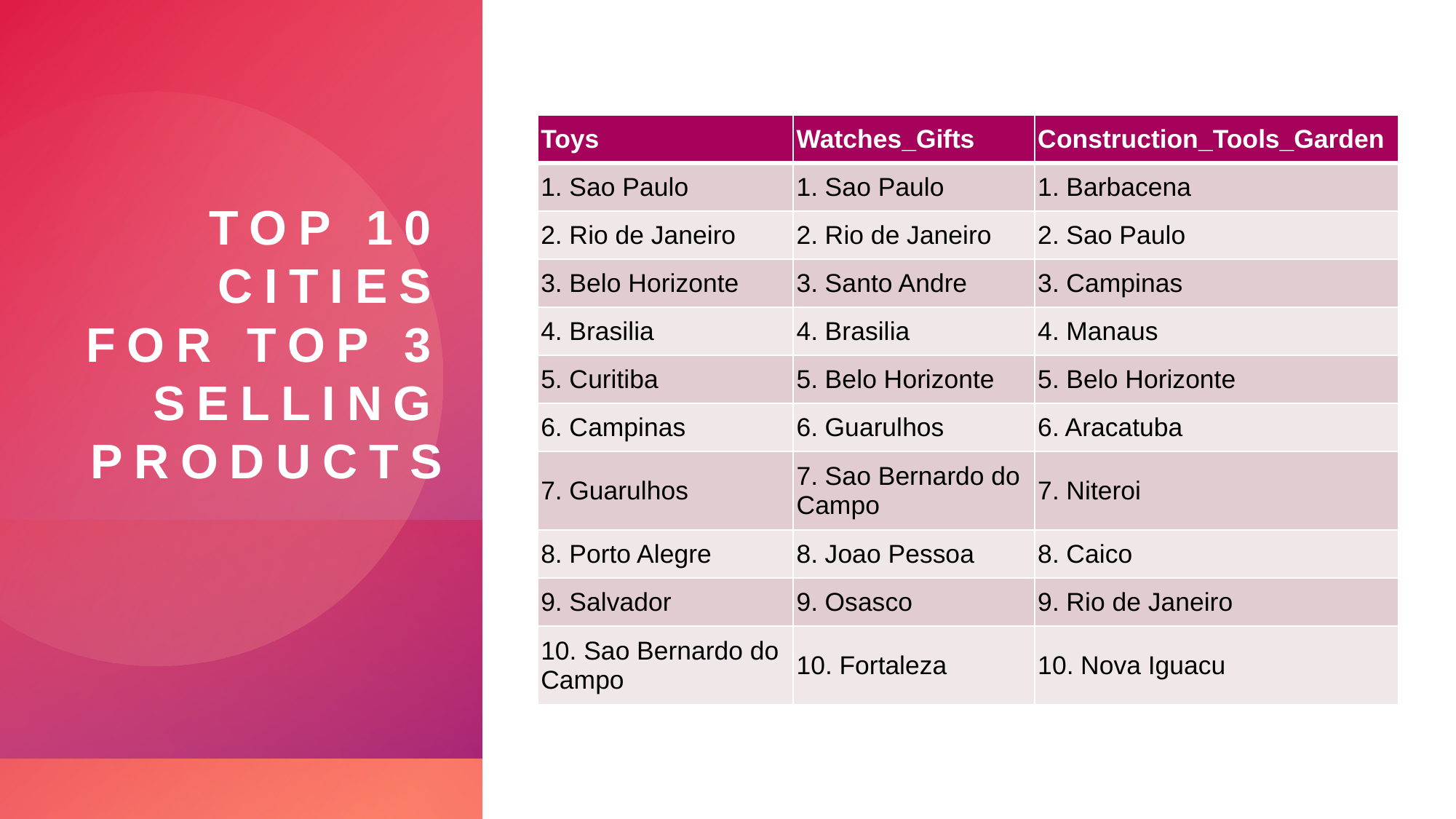

# Top 10 cities for top 3 selling products
| Toys | Watches\_Gifts | Construction\_Tools\_Garden |
| --- | --- | --- |
| 1. Sao Paulo | 1. Sao Paulo | 1. Barbacena |
| 2. Rio de Janeiro | 2. Rio de Janeiro | 2. Sao Paulo |
| 3. Belo Horizonte | 3. Santo Andre | 3. Campinas |
| 4. Brasilia | 4. Brasilia | 4. Manaus |
| 5. Curitiba | 5. Belo Horizonte | 5. Belo Horizonte |
| 6. Campinas | 6. Guarulhos | 6. Aracatuba |
| 7. Guarulhos | 7. Sao Bernardo do Campo | 7. Niteroi |
| 8. Porto Alegre | 8. Joao Pessoa | 8. Caico |
| 9. Salvador | 9. Osasco | 9. Rio de Janeiro |
| 10. Sao Bernardo do Campo | 10. Fortaleza | 10. Nova Iguacu |